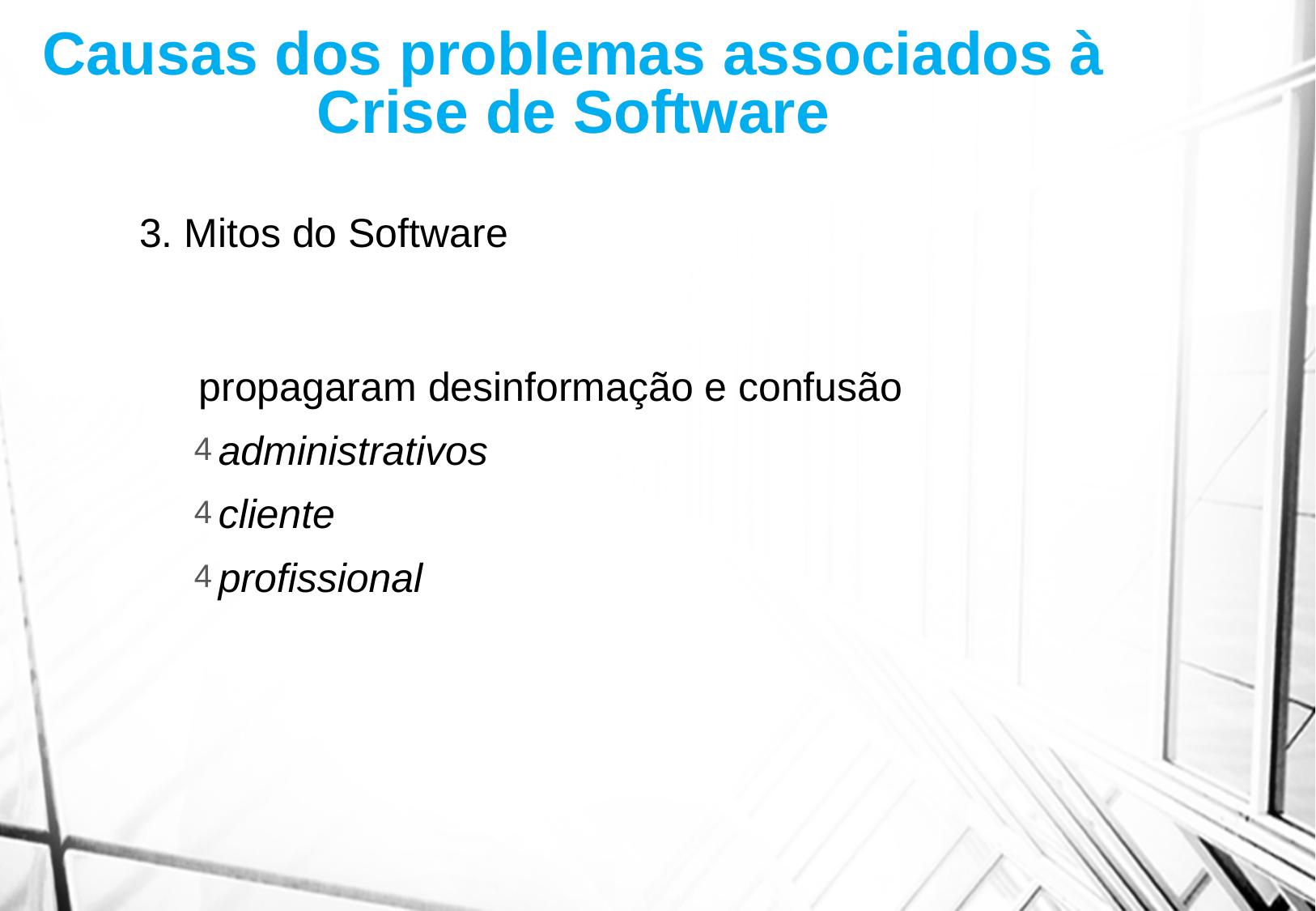

Causas dos problemas associados à Crise de Software
3. Mitos do Software

         propagaram desinformação e confusão
administrativos
cliente
profissional